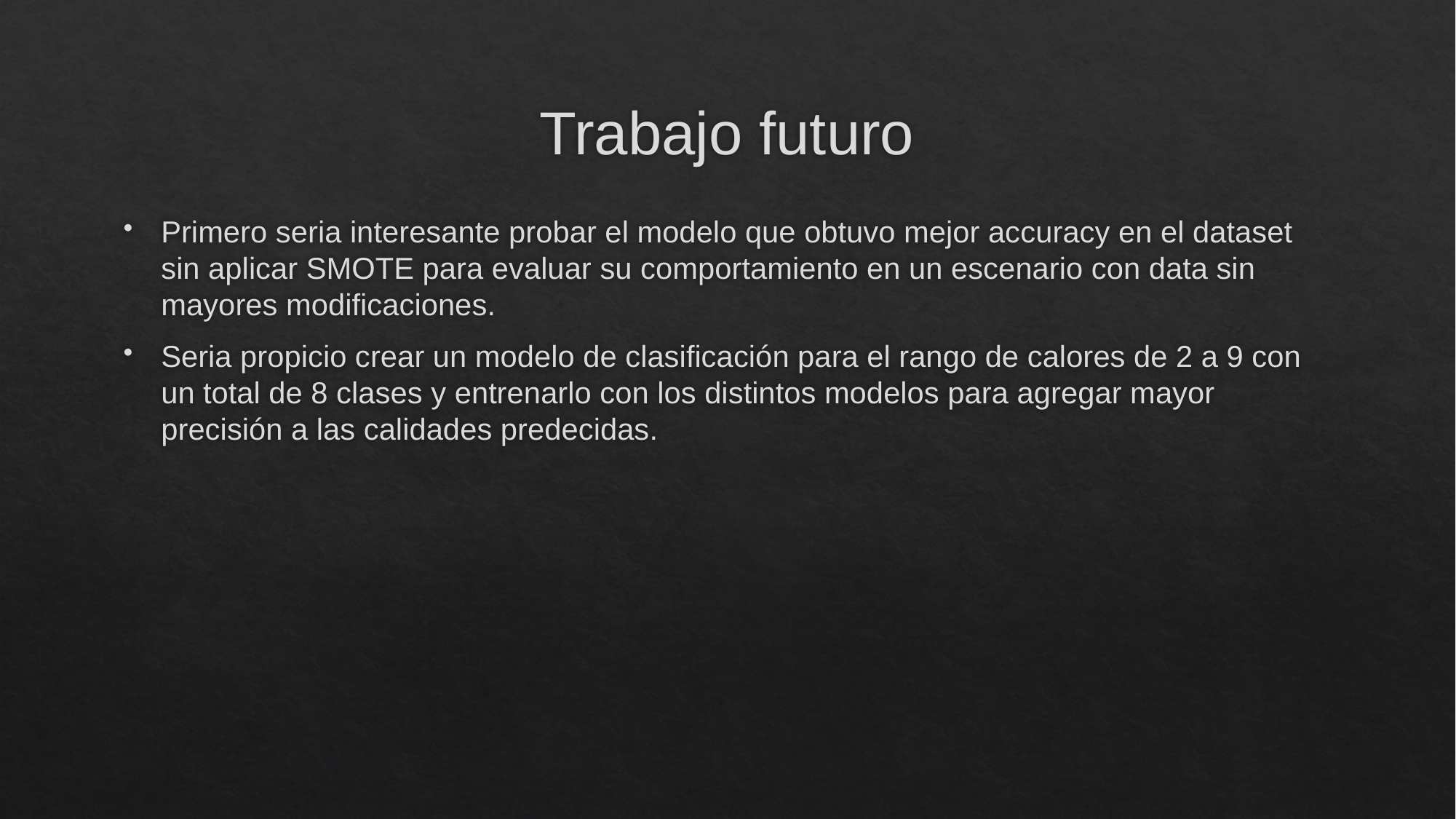

# Trabajo futuro
Primero seria interesante probar el modelo que obtuvo mejor accuracy en el dataset sin aplicar SMOTE para evaluar su comportamiento en un escenario con data sin mayores modificaciones.
Seria propicio crear un modelo de clasificación para el rango de calores de 2 a 9 con un total de 8 clases y entrenarlo con los distintos modelos para agregar mayor precisión a las calidades predecidas.